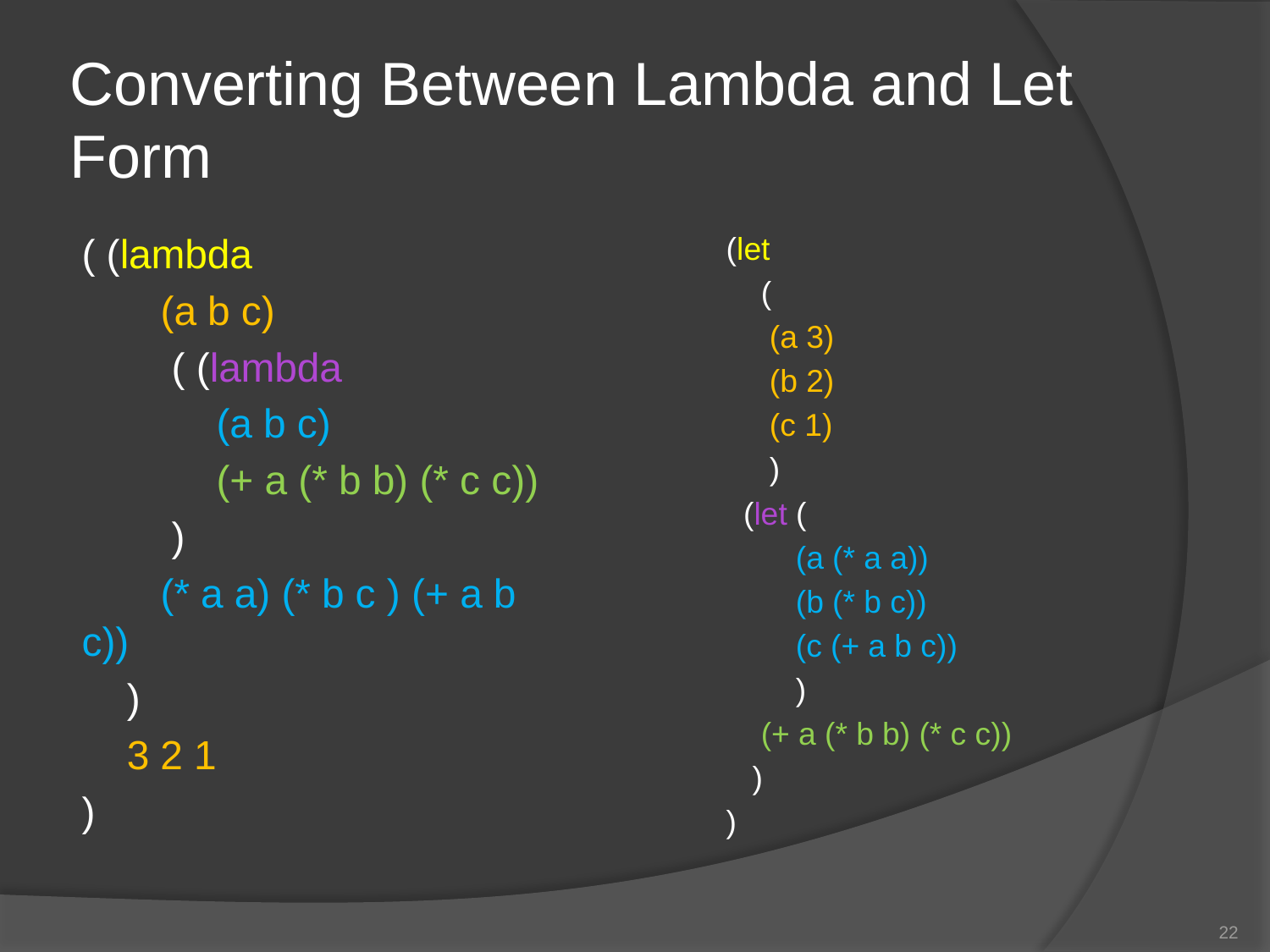

# Converting Between Lambda and Let Form
( (lambda
       (a b c)
        ( (lambda
            (a b c)
            (+ a (* b b) (* c c))
        )
       (* a a) (* b c ) (+ a b c))
    )
    3 2 1
)

(let
    (
     (a 3)
     (b 2)
     (c 1)
     )
  (let (
        (a (* a a))
        (b (* b c))
        (c (+ a b c))
        )
    (+ a (* b b) (* c c))
   )
)

22